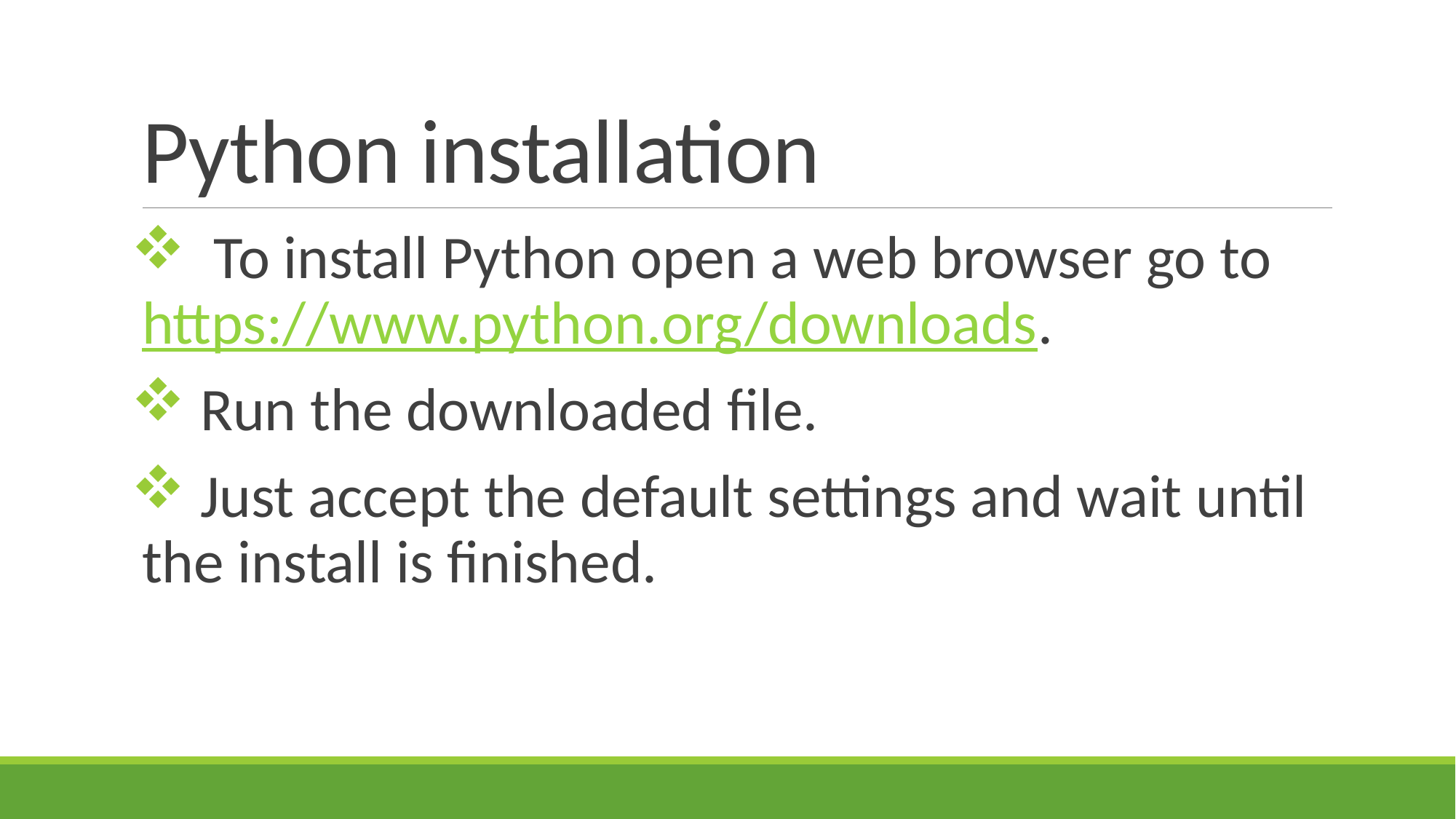

# Python installation
  To install Python open a web browser go to https://www.python.org/downloads.
 Run the downloaded file.
 Just accept the default settings and wait until the install is finished.